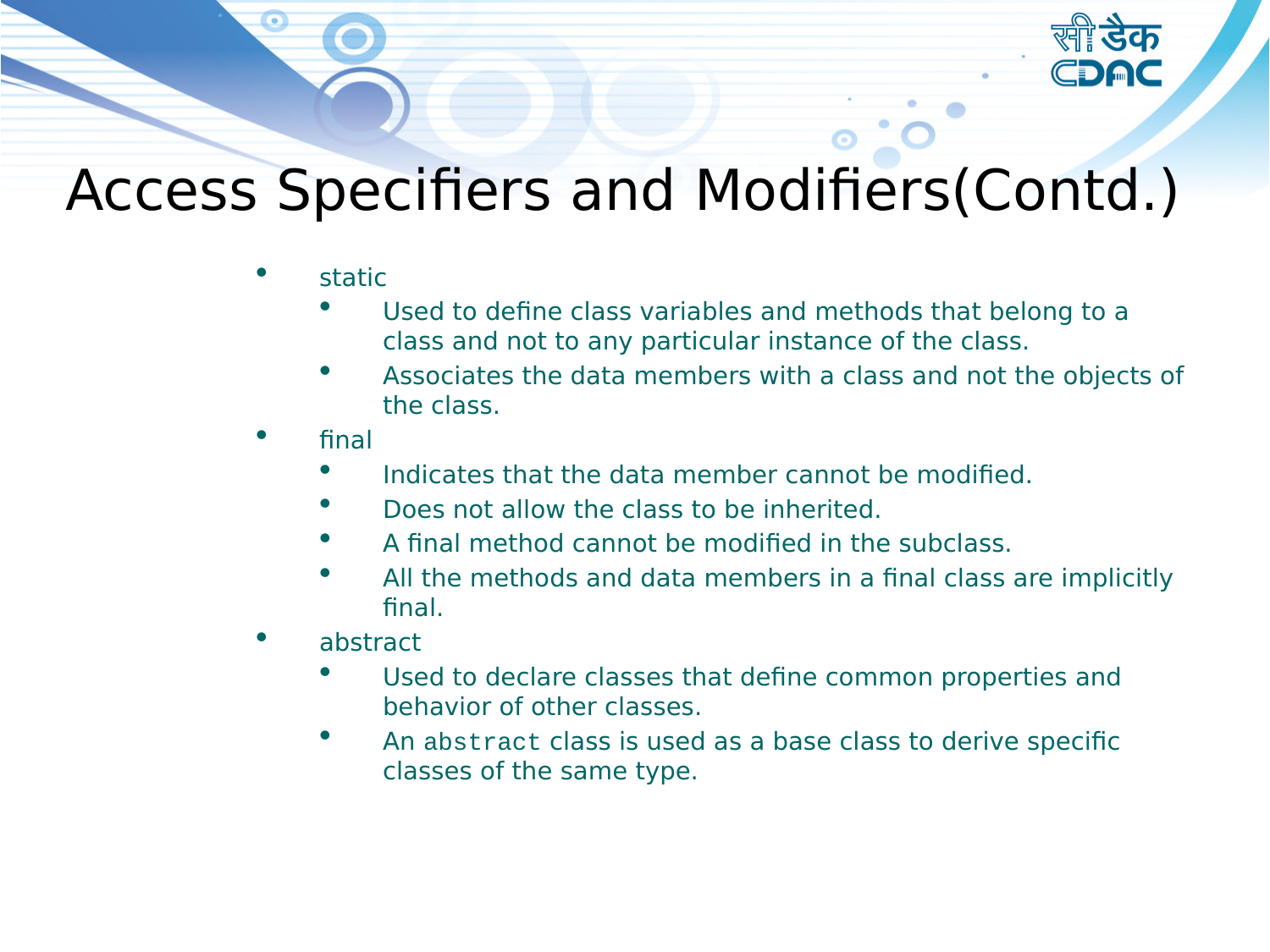

Access Specifiers and Modifiers(Contd.)

static
Used to define class variables and methods that belong to a class and not to any particular instance of the class.
Associates the data members with a class and not the objects of the class.
final
Indicates that the data member cannot be modified.
Does not allow the class to be inherited.
A final method cannot be modified in the subclass.
All the methods and data members in a final class are implicitly final.
abstract
Used to declare classes that define common properties and behavior of other classes.
An abstract class is used as a base class to derive specific classes of the same type.